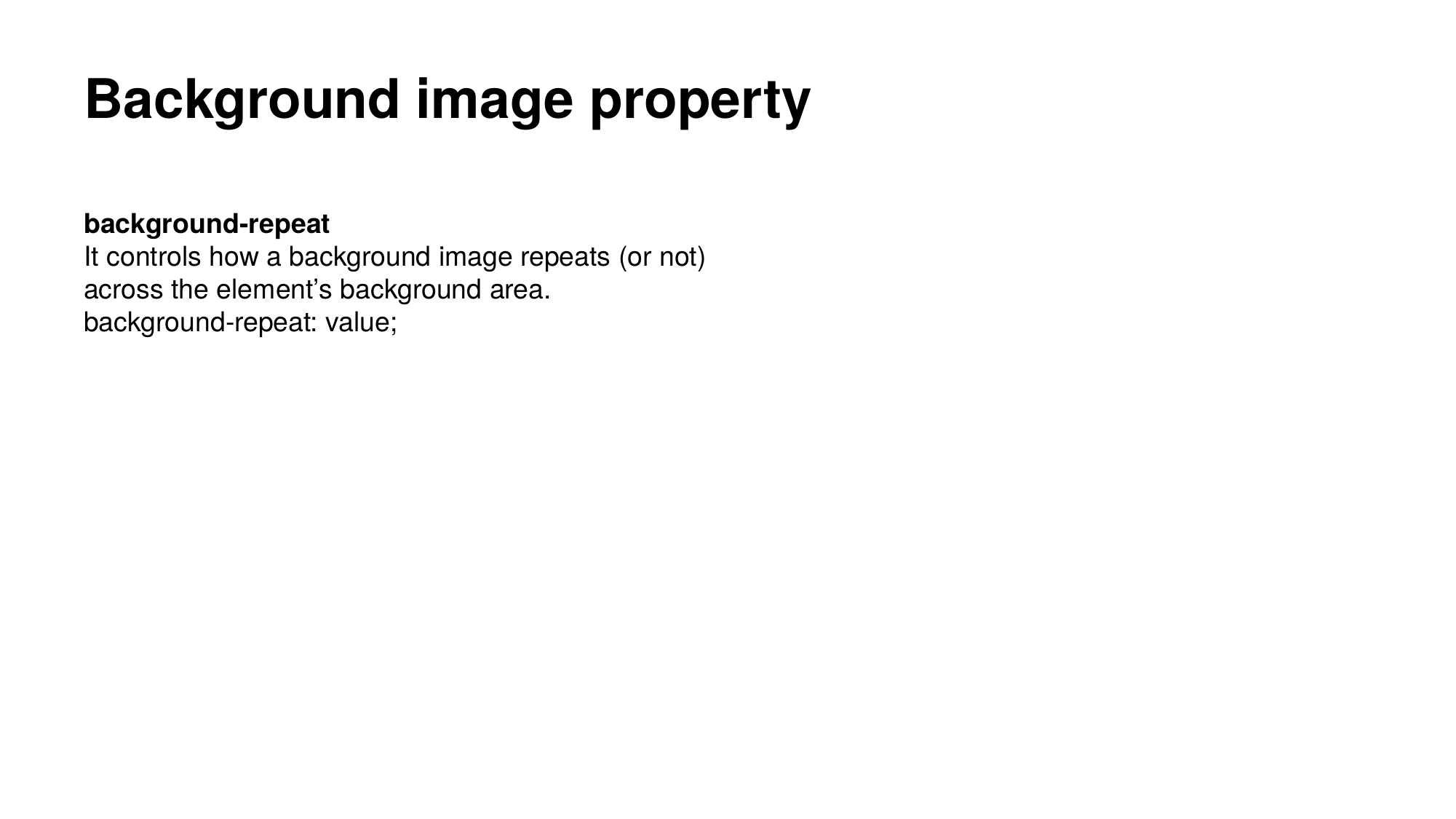

# Background image property
background-repeat
It controls how a background image repeats (or not) across the element’s background area.
background-repeat: value;